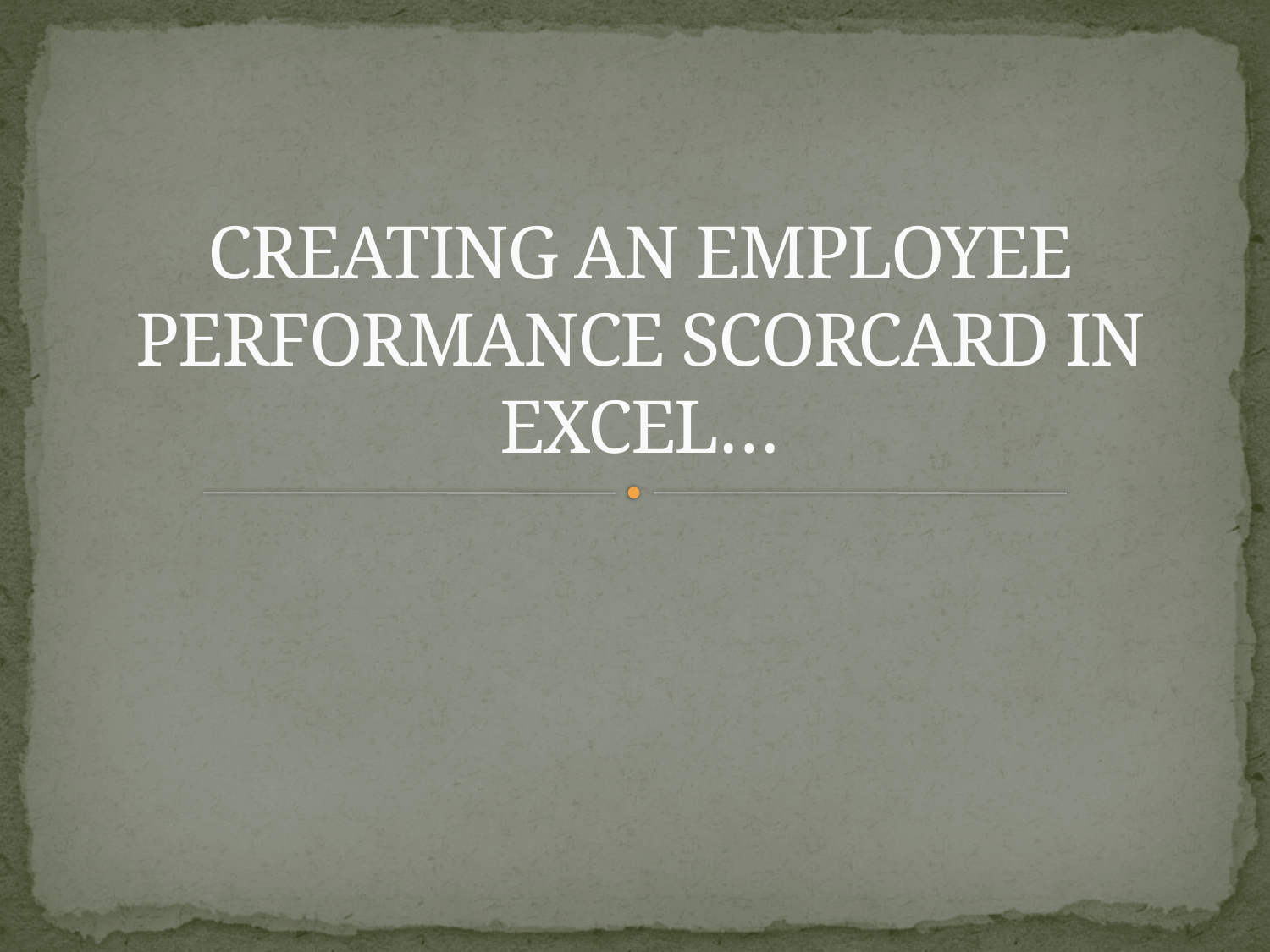

# CREATING AN EMPLOYEE PERFORMANCE SCORCARD IN EXCEL…